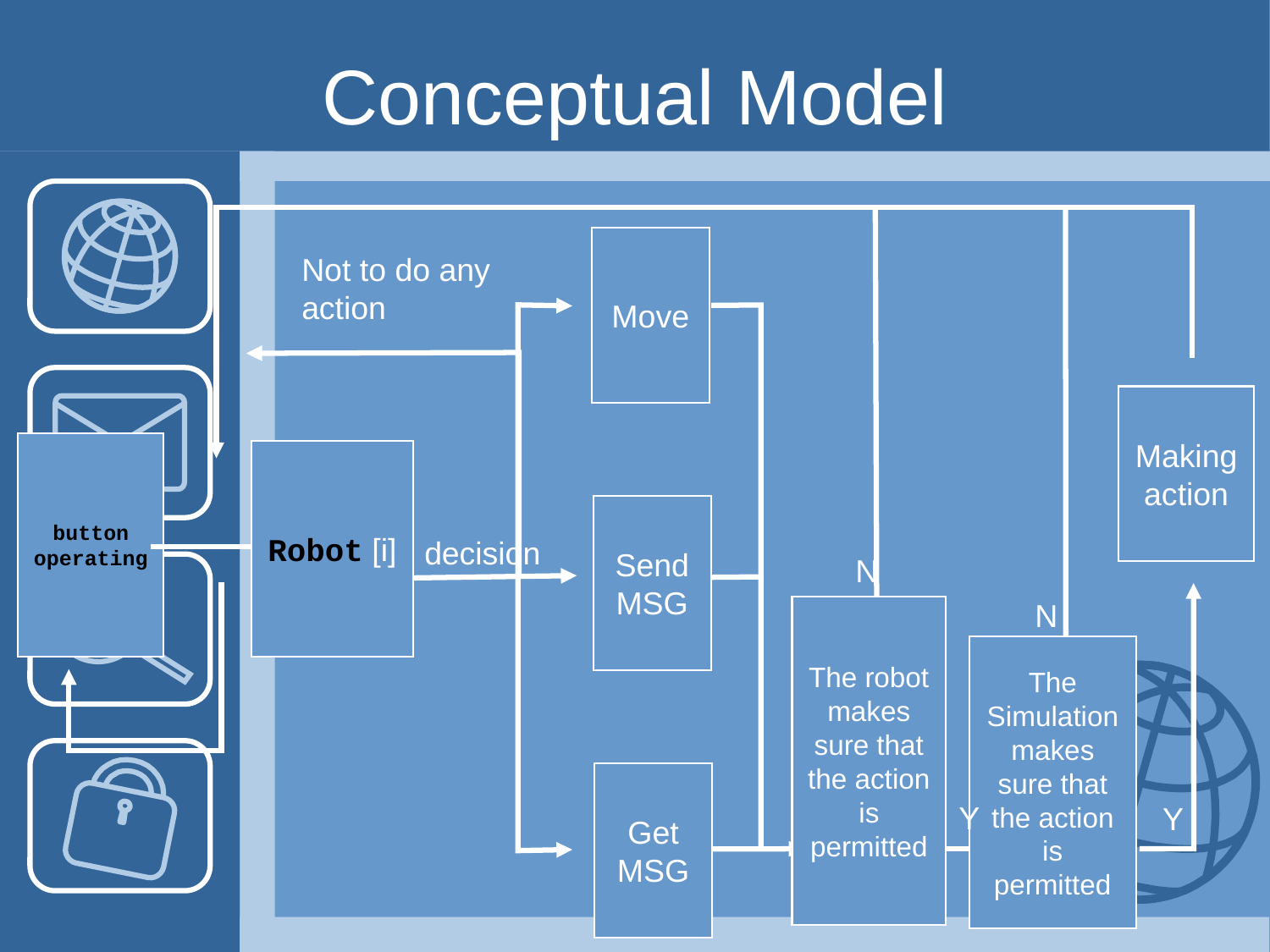

# Conceptual Model

Move
Not to do any action

Making action
button
operating
Robot [i]
Send MSG
decision
N

N
The robot makes sure that the action is permitted
The Simulation makes sure that the action is permitted

Get MSG
Y
Y